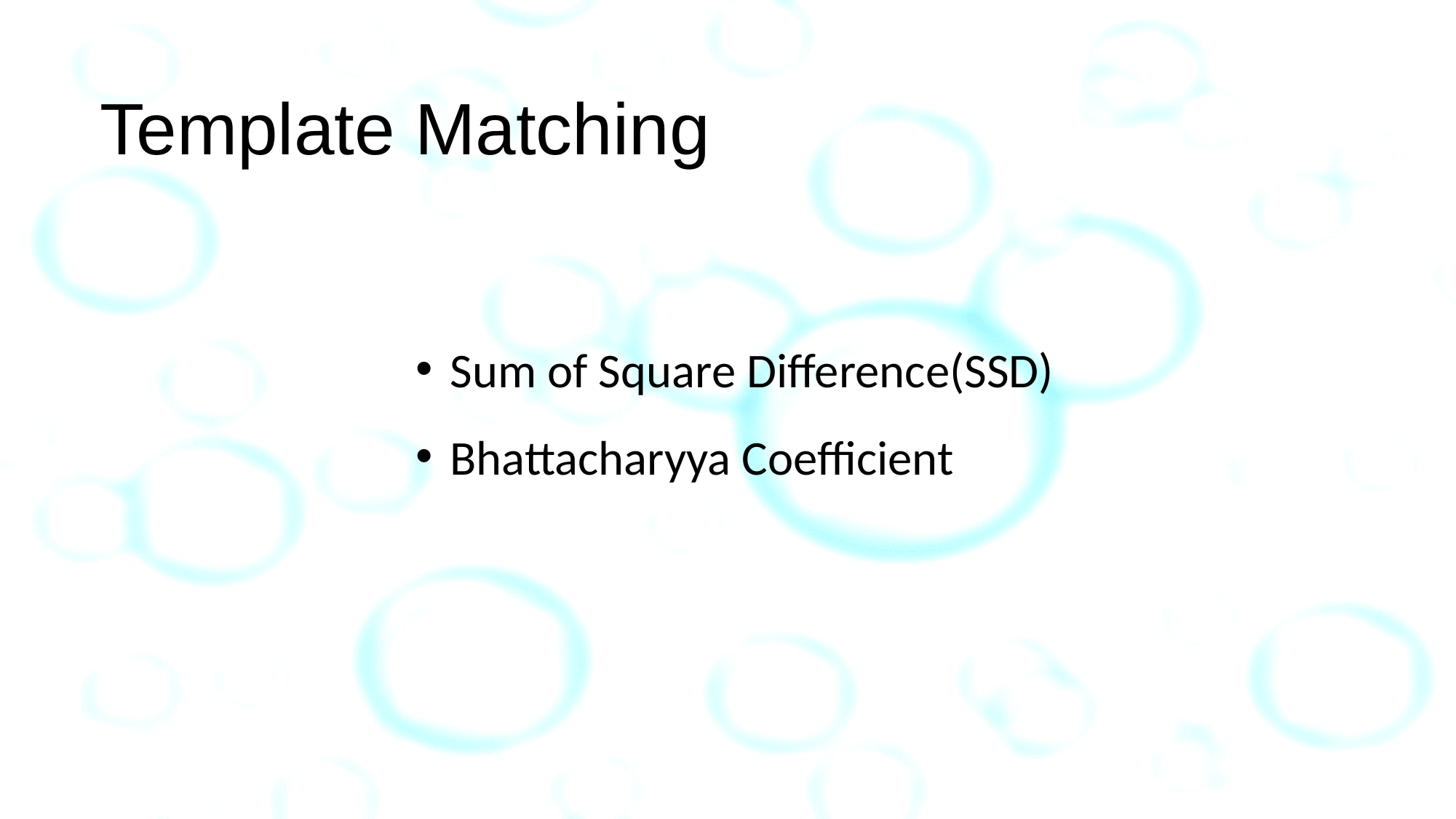

Template Matching
Sum of Square Difference(SSD)
Bhattacharyya Coefficient